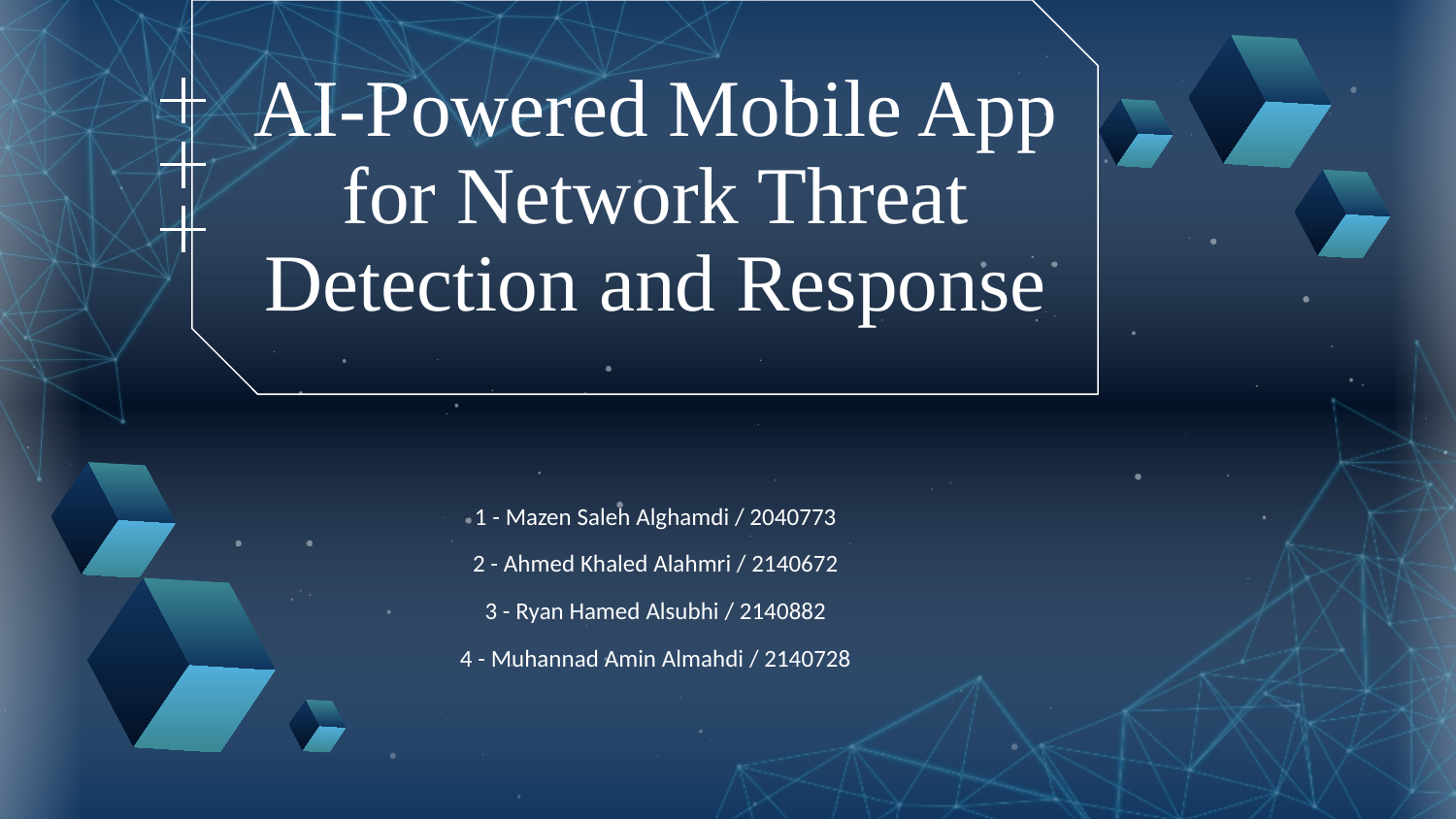

# AI-Powered Mobile App for Network Threat Detection and Response

1 - Mazen Saleh Alghamdi / 2040773
2 - Ahmed Khaled Alahmri / 2140672
3 - Ryan Hamed Alsubhi / 2140882
4 - Muhannad Amin Almahdi / 2140728